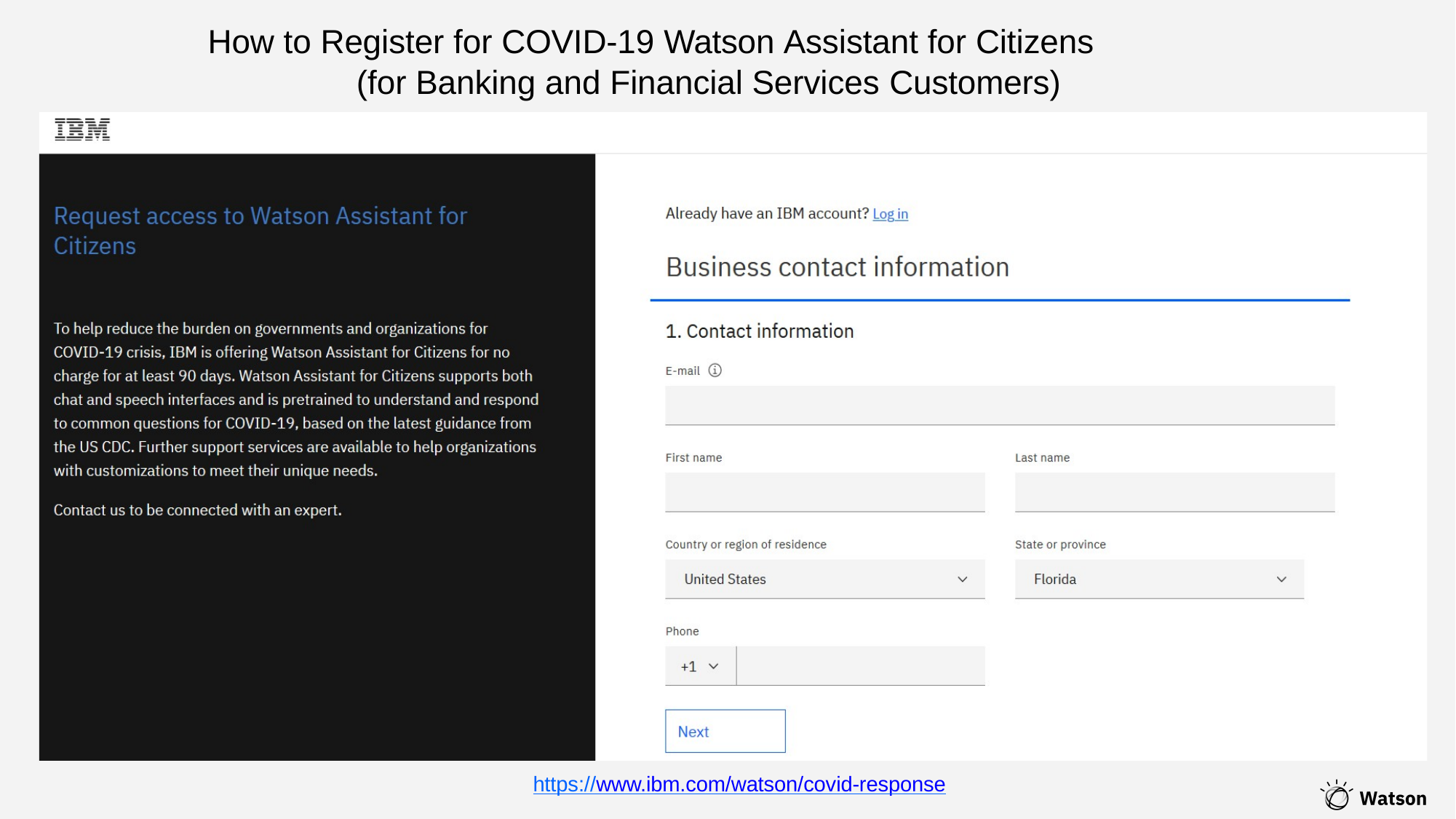

# How to Register for COVID-19 Watson Assistant for Citizens  (for Banking and Financial Services Customers)

https://www.ibm.com/watson/covid-response